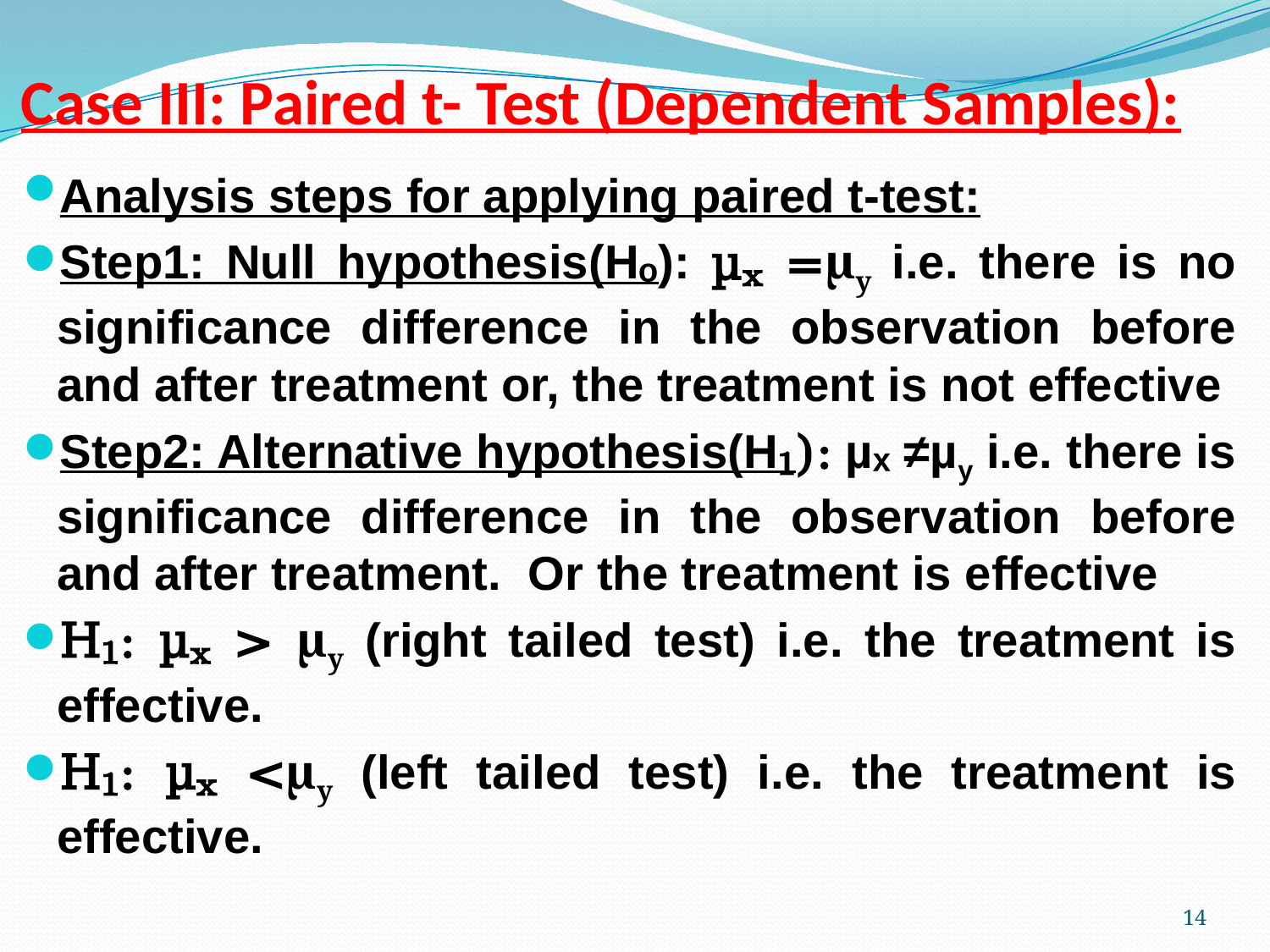

# Case III: Paired t- Test (Dependent Samples):
Analysis steps for applying paired t-test:
Step1: Null hypothesis(Hₒ): µₓ =µy i.e. there is no significance difference in the observation before and after treatment or, the treatment is not effective
Step2: Alternative hypothesis(H₁): µₓ ≠µy i.e. there is significance difference in the observation before and after treatment.  Or the treatment is effective
H₁: µₓ > µy (right tailed test) i.e. the treatment is effective.
H₁: µₓ <µy (left tailed test) i.e. the treatment is effective.

14